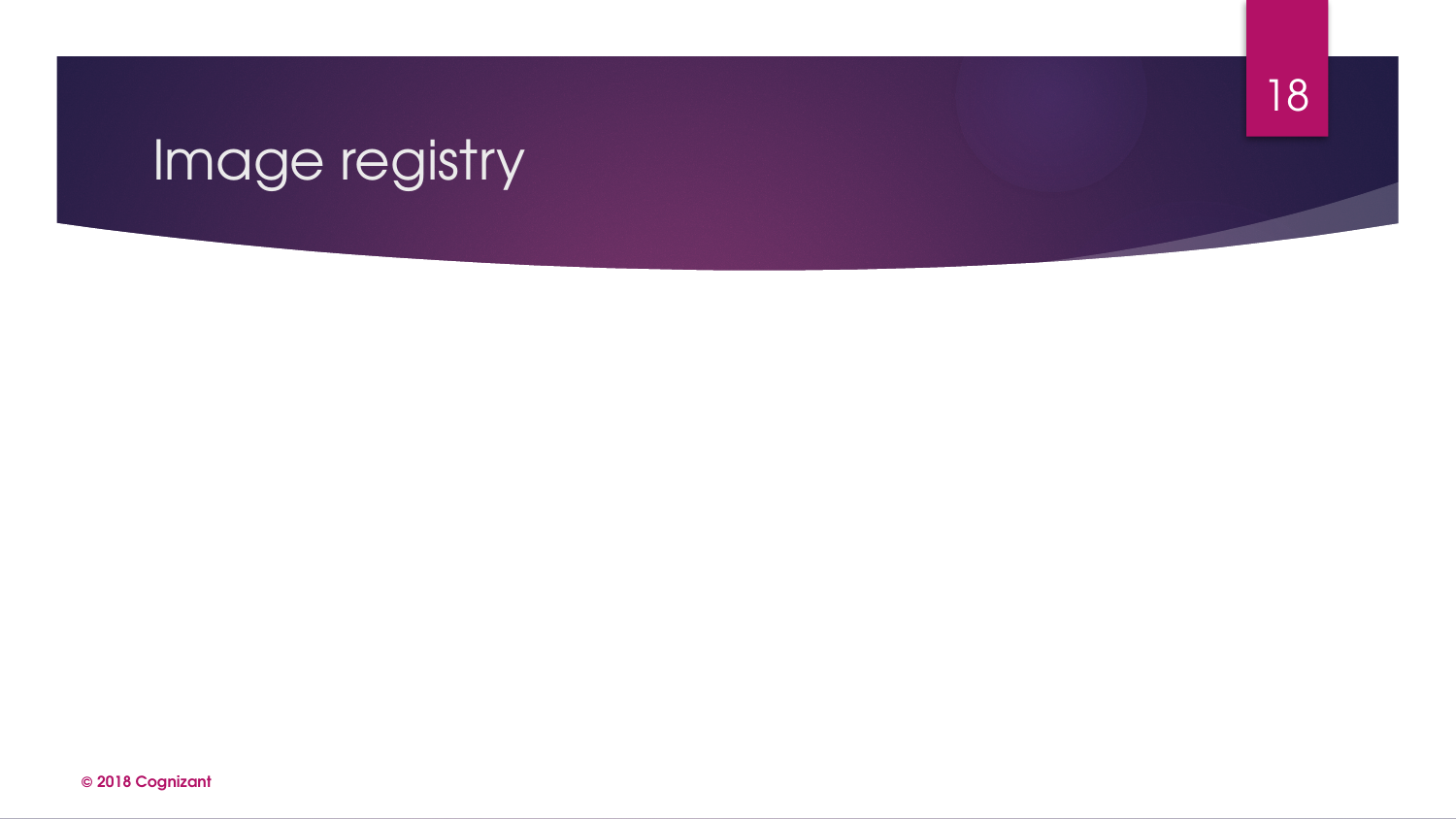

18
# Image registry
© 2018 Cognizant